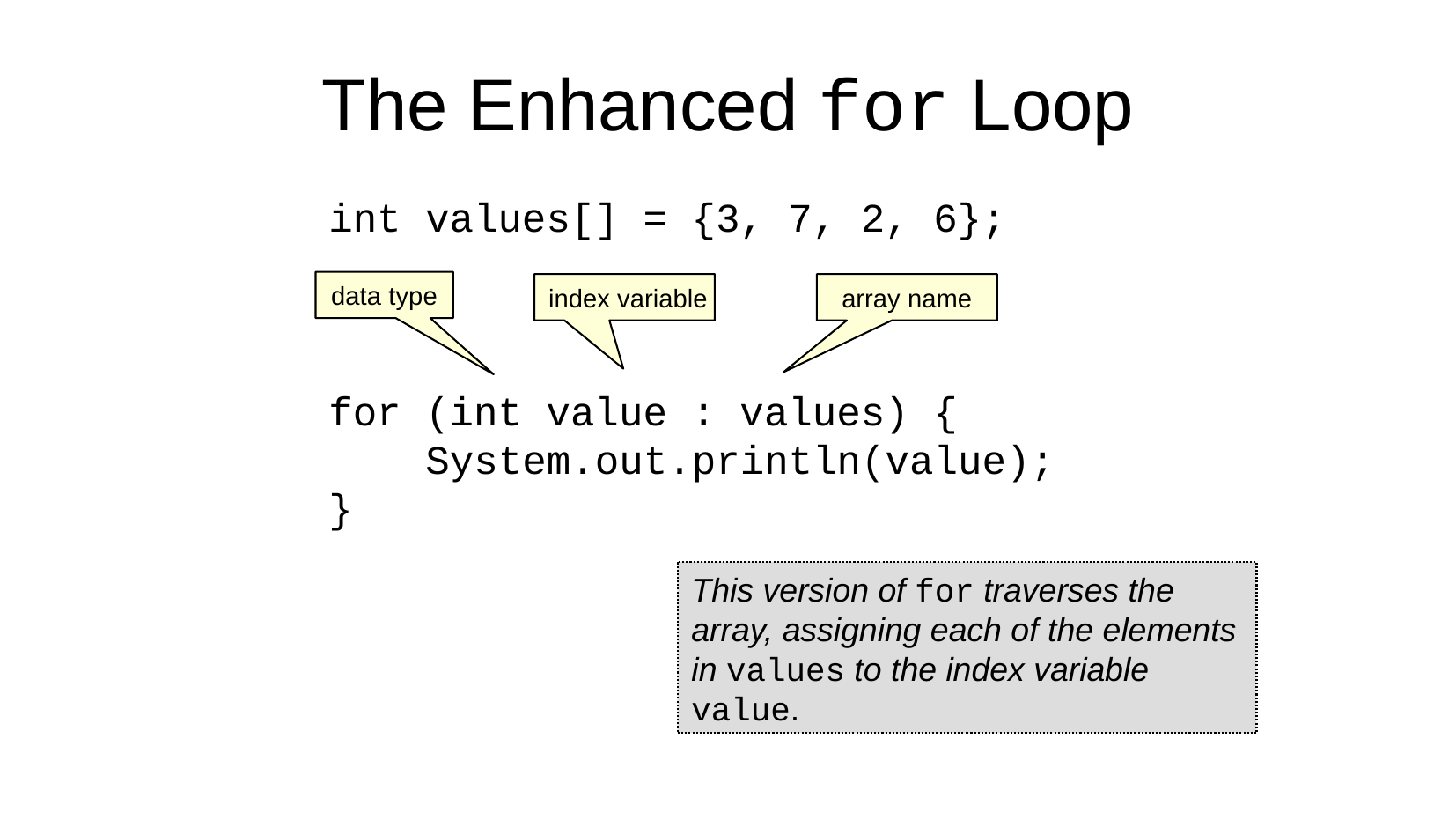

The Enhanced for Loop
int values[] = {3, 7, 2, 6};

for (int value : values) {
    System.out.println(value);
}

data type
 index variable
array name
This version of for traverses the array, assigning each of the elements in values to the index variable value.